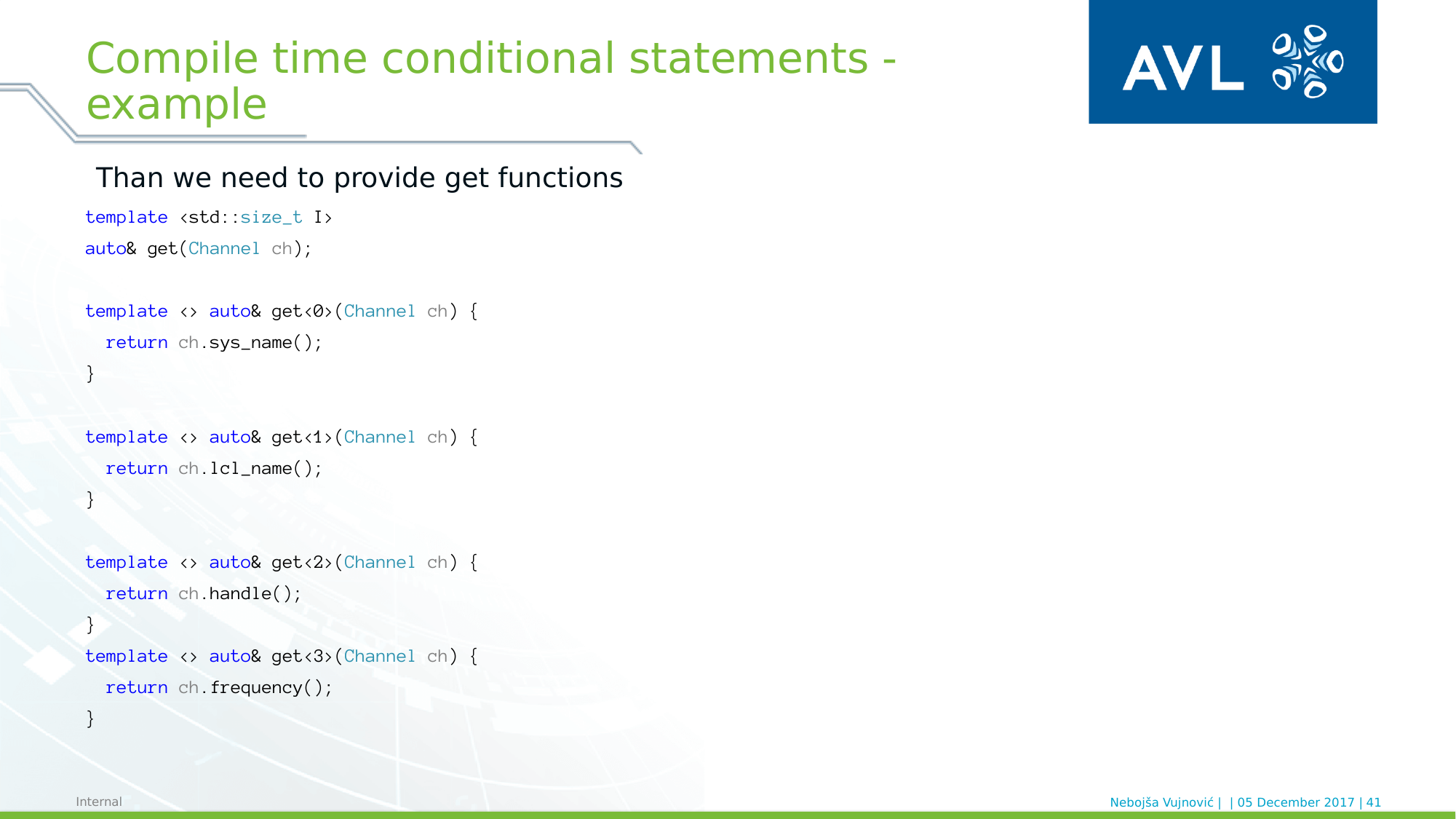

# Compile time conditional statements - example
Than we need to provide get functions
template <std::size_t I>
auto& get(Channel ch);

template <> auto& get<0>(Channel ch) {
  return ch.sys_name();
}

template <> auto& get<1>(Channel ch) {
  return ch.lcl_name();
}

template <> auto& get<2>(Channel ch) {
  return ch.handle();
}
template <> auto& get<3>(Channel ch) {
  return ch.frequency();
}